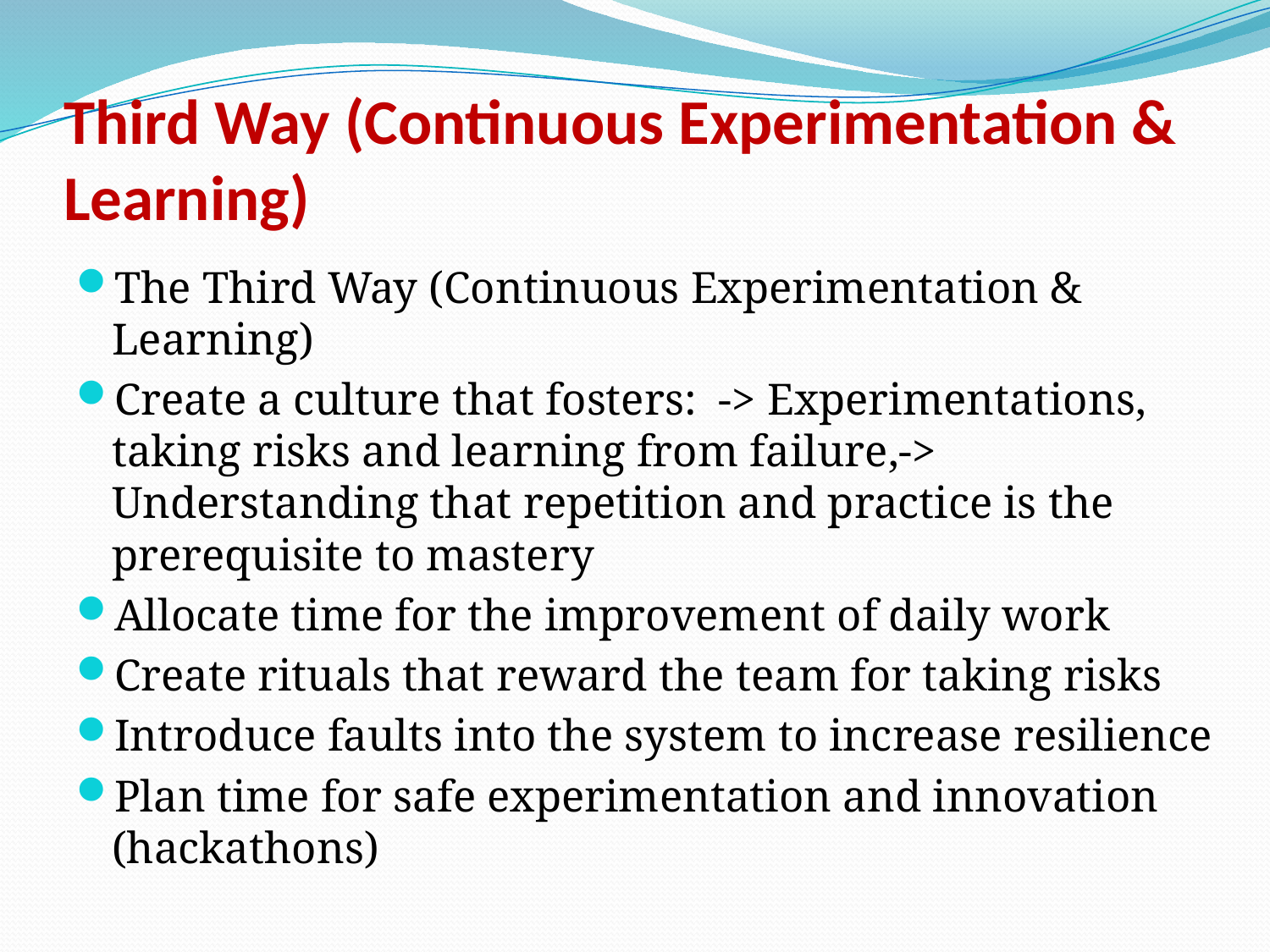

# Third Way (Continuous Experimentation & Learning)
The Third Way (Continuous Experimentation & Learning)
Create a culture that fosters:  -> Experimentations, taking risks and learning from failure,-> Understanding that repetition and practice is the prerequisite to mastery
Allocate time for the improvement of daily work
Create rituals that reward the team for taking risks
Introduce faults into the system to increase resilience
Plan time for safe experimentation and innovation (hackathons)